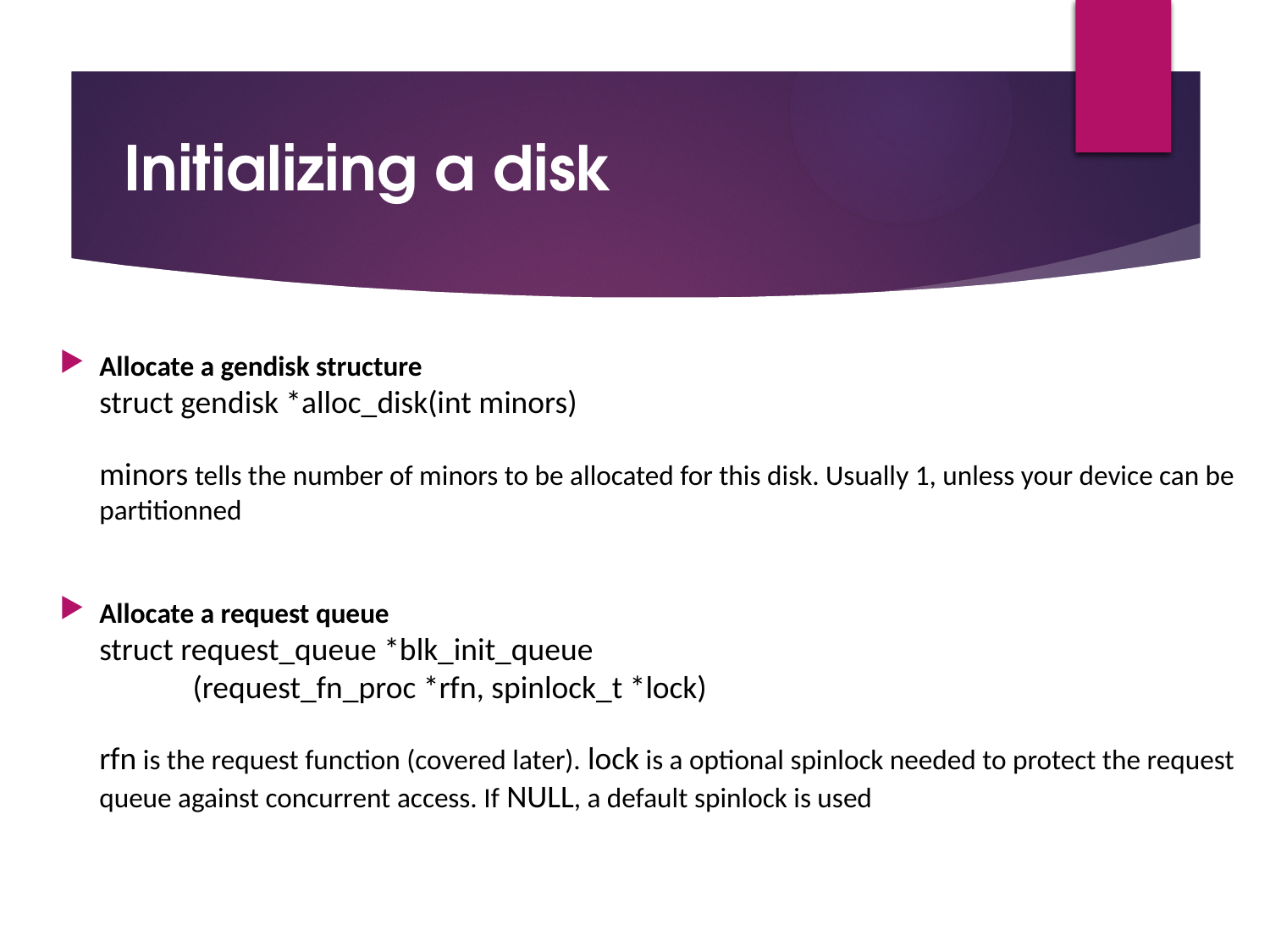

Initializing a disk
Allocate a gendisk structure
struct gendisk *alloc_disk(int minors)
minors tells the number of minors to be allocated for this disk. Usually 1, unless your device can be partitionned

Allocate a request queue
struct request_queue *blk_init_queue
             (request_fn_proc *rfn, spinlock_t *lock)
rfn is the request function (covered later). lock is a optional spinlock needed to protect the request queue against concurrent access. If NULL, a default spinlock is used